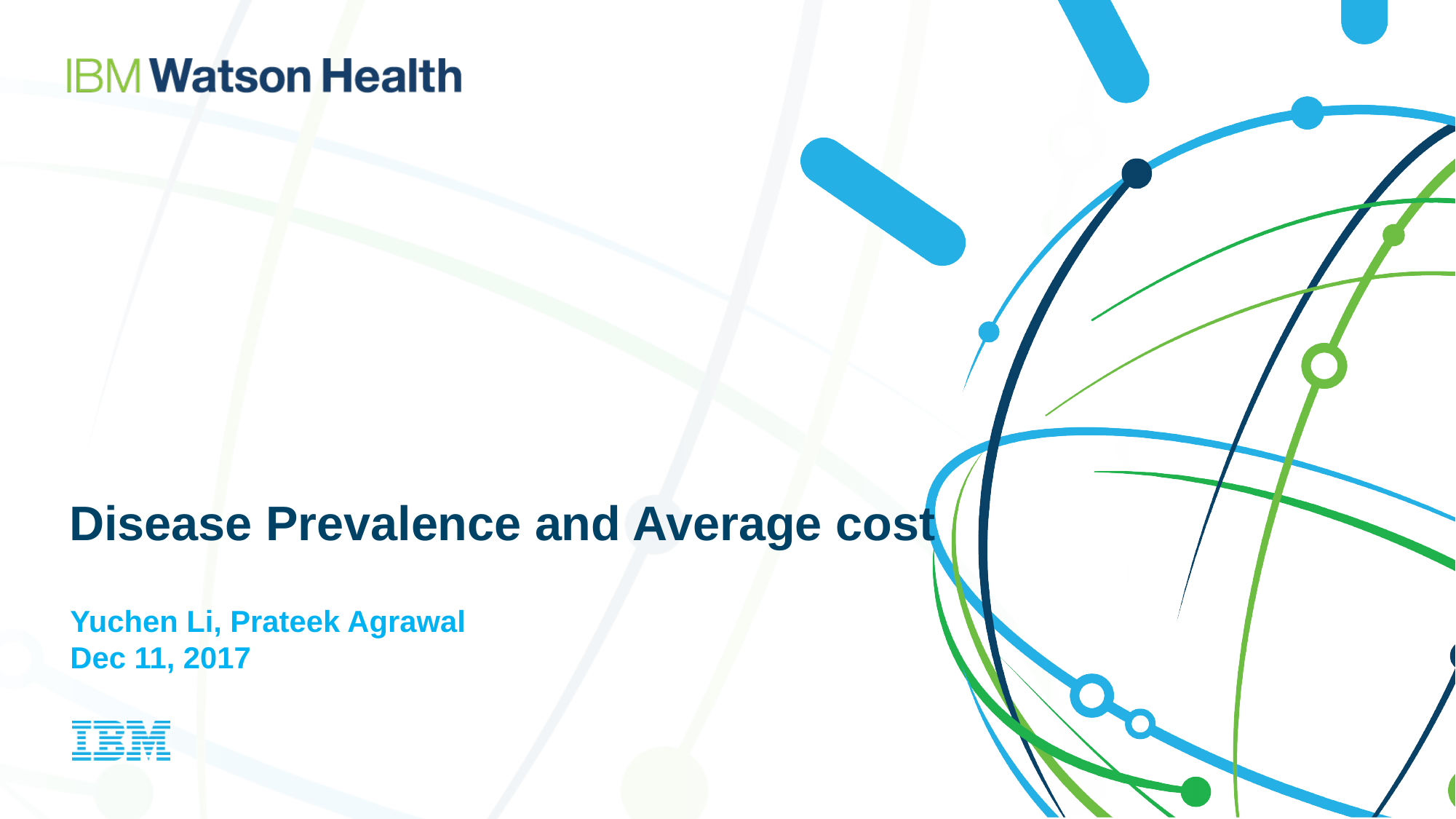

Disease Prevalence and Average cost
Yuchen Li, Prateek Agrawal
Dec 11, 2017